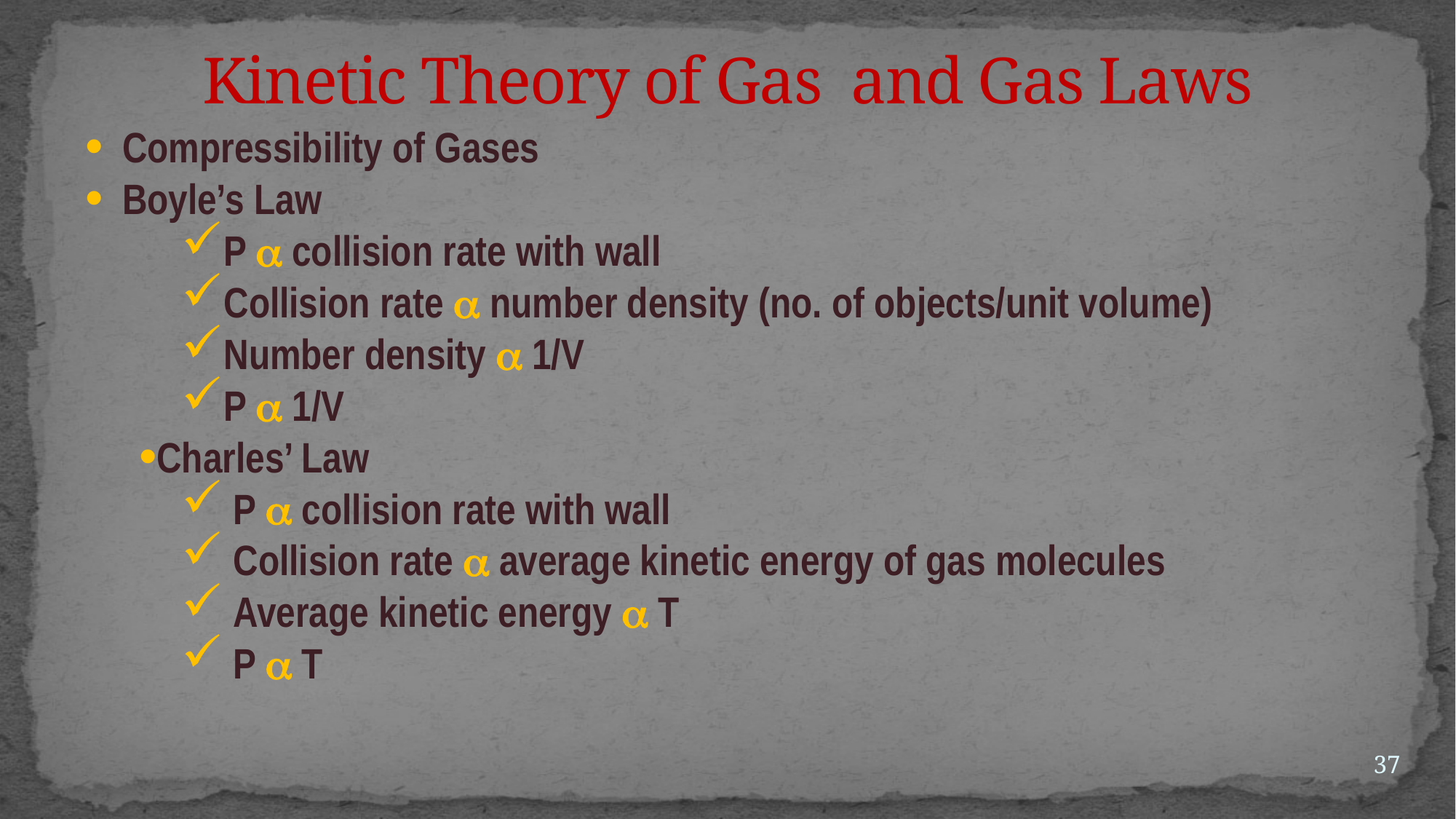

Kinetic Theory of Gas  and Gas Laws
  Compressibility of Gases
  Boyle’s Law
P α collision rate with wall
Collision rate α number density (no. of objects/unit volume)
Number density α 1/V
P α 1/V
Charles’ Law
 P α collision rate with wall
 Collision rate α average kinetic energy of gas molecules
 Average kinetic energy α T
 P α T
37